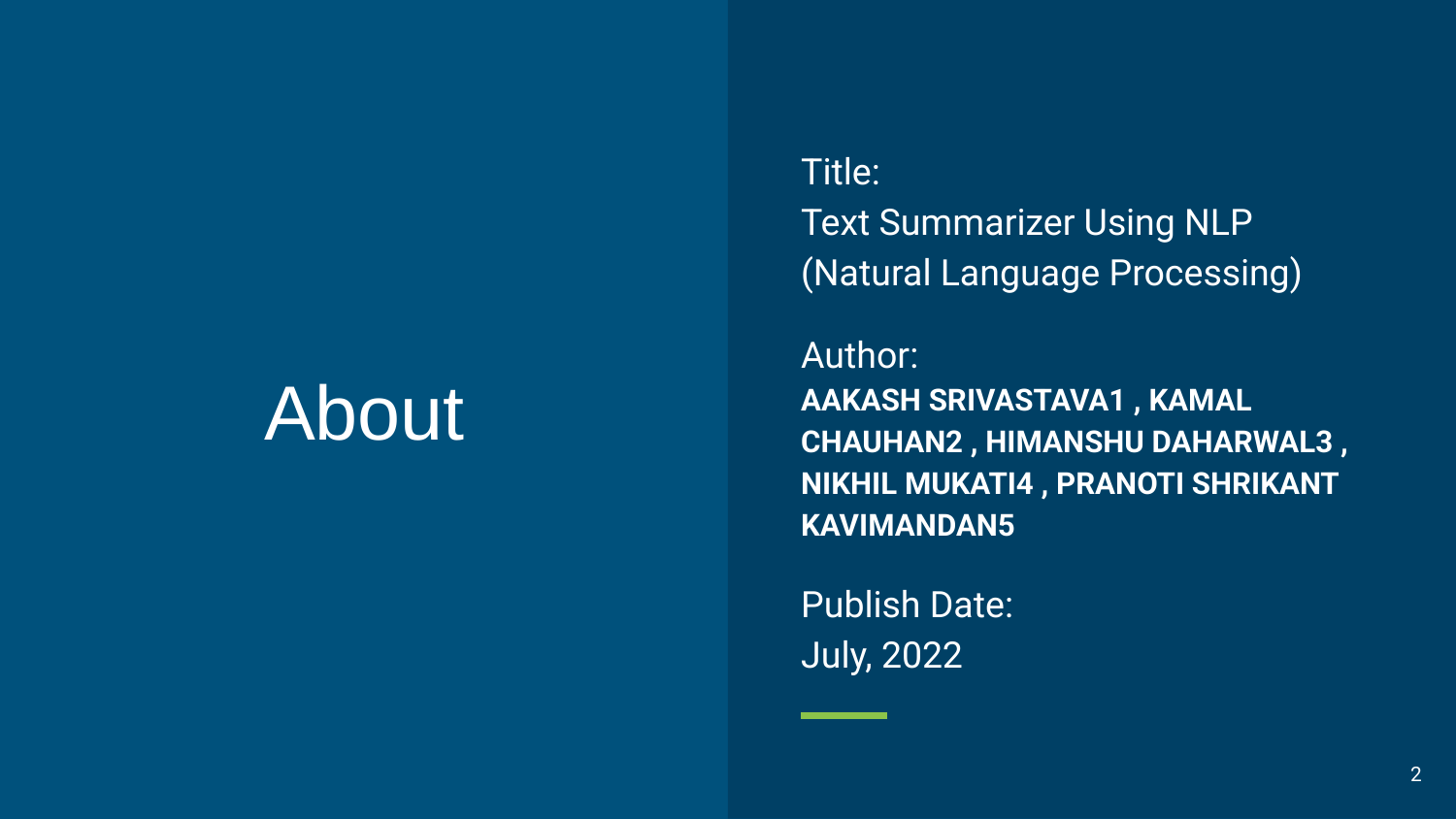

Title:
Text Summarizer Using NLP (Natural Language Processing)
Author:
AAKASH SRIVASTAVA1 , KAMAL CHAUHAN2 , HIMANSHU DAHARWAL3 , NIKHIL MUKATI4 , PRANOTI SHRIKANT KAVIMANDAN5
Publish Date:
July, 2022
# About
2